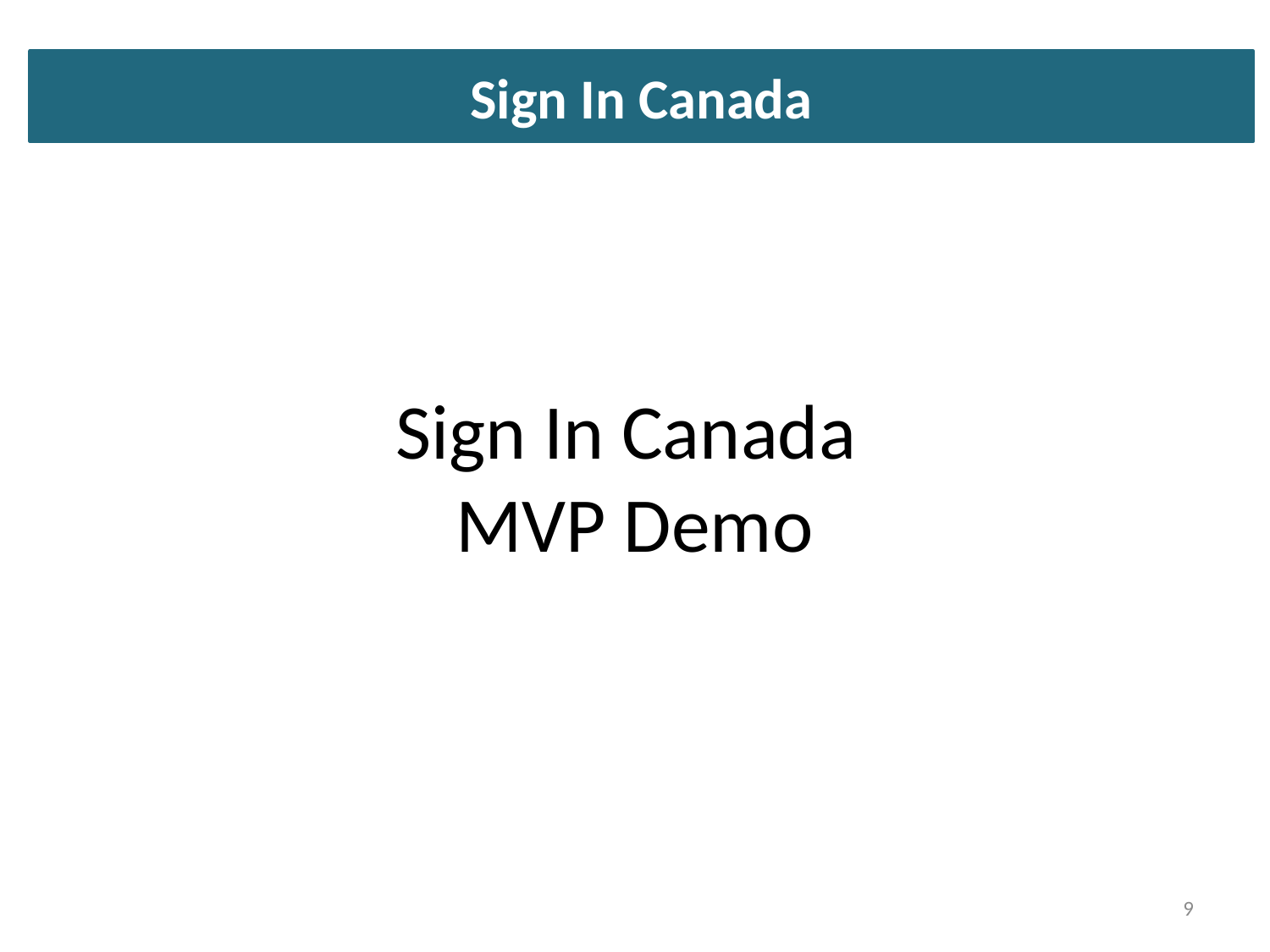

Sign In Canada
Sign In Canada
MVP Demo
9